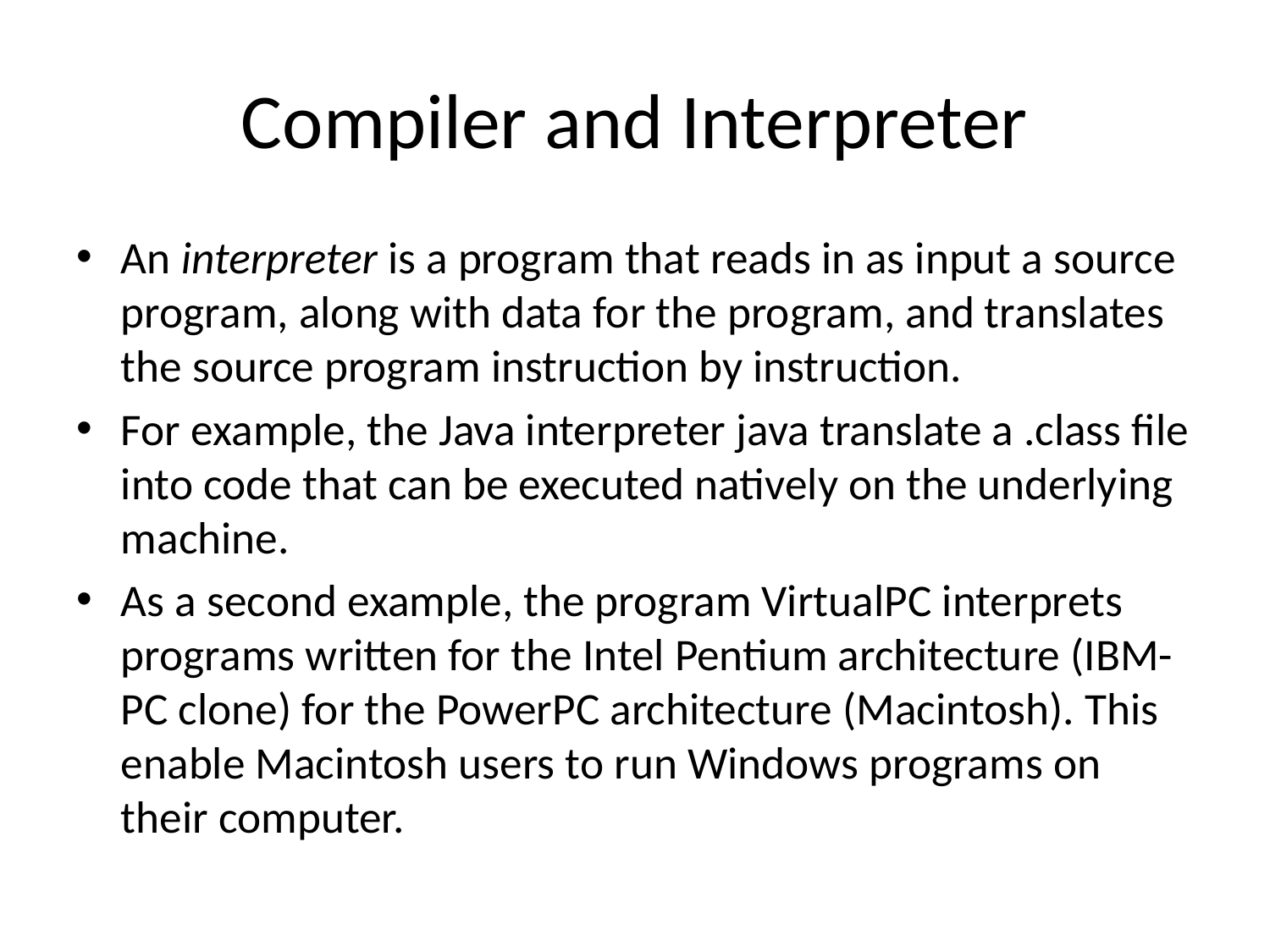

# Compiler and Interpreter
An interpreter is a program that reads in as input a source program, along with data for the program, and translates the source program instruction by instruction.
For example, the Java interpreter java translate a .class file into code that can be executed natively on the underlying machine.
As a second example, the program VirtualPC interprets programs written for the Intel Pentium architecture (IBM-PC clone) for the PowerPC architecture (Macintosh). This enable Macintosh users to run Windows programs on their computer.